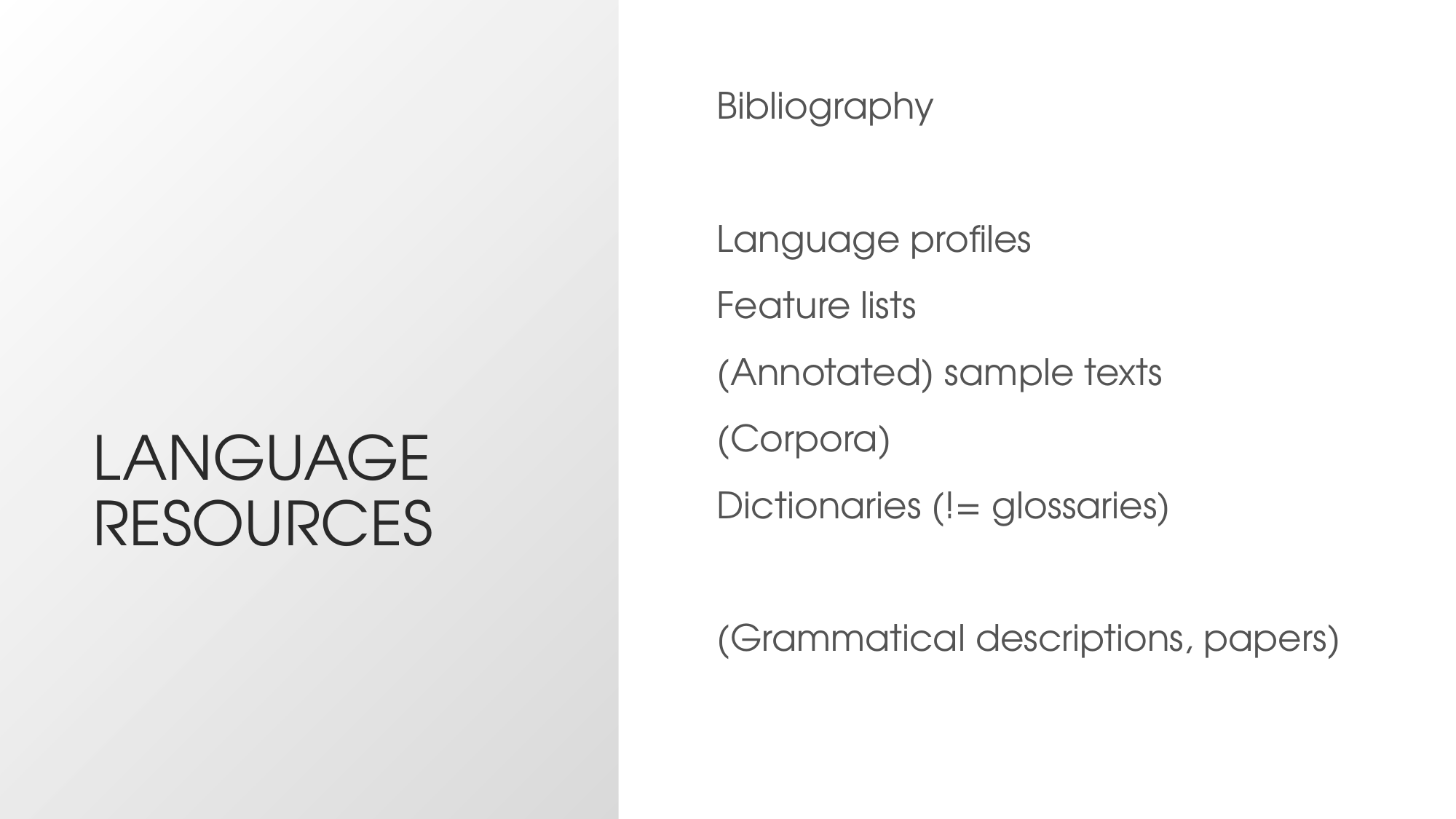

# Language Resources
Bibliography

Language profiles
Feature lists
(Annotated) sample texts
(Corpora)
Dictionaries (!= glossaries)

(Grammatical descriptions, papers)